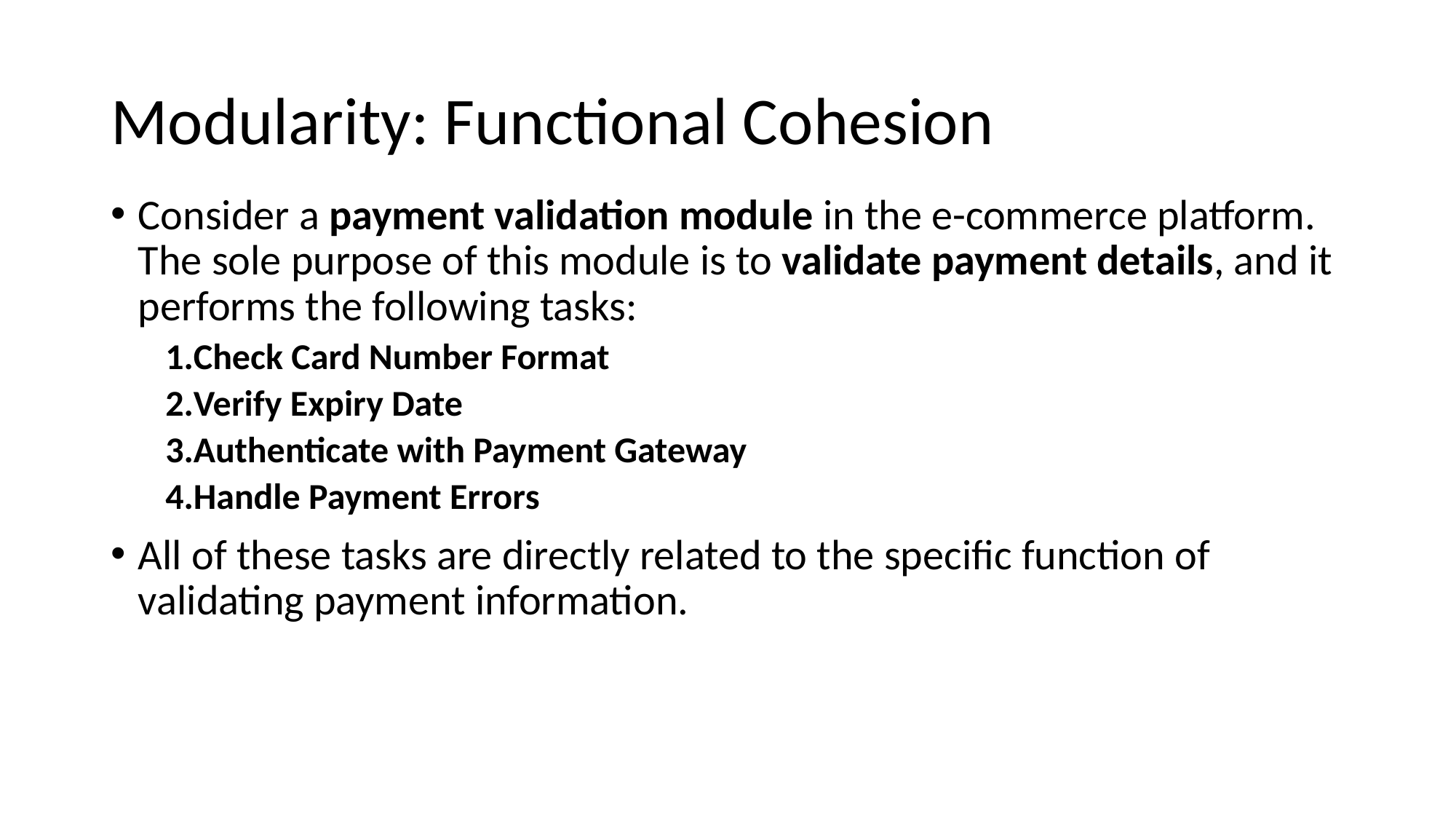

# Modularity: Functional Cohesion
Consider a payment validation module in the e-commerce platform. The sole purpose of this module is to validate payment details, and it performs the following tasks:
Check Card Number Format
Verify Expiry Date
Authenticate with Payment Gateway
Handle Payment Errors
All of these tasks are directly related to the specific function of validating payment information.